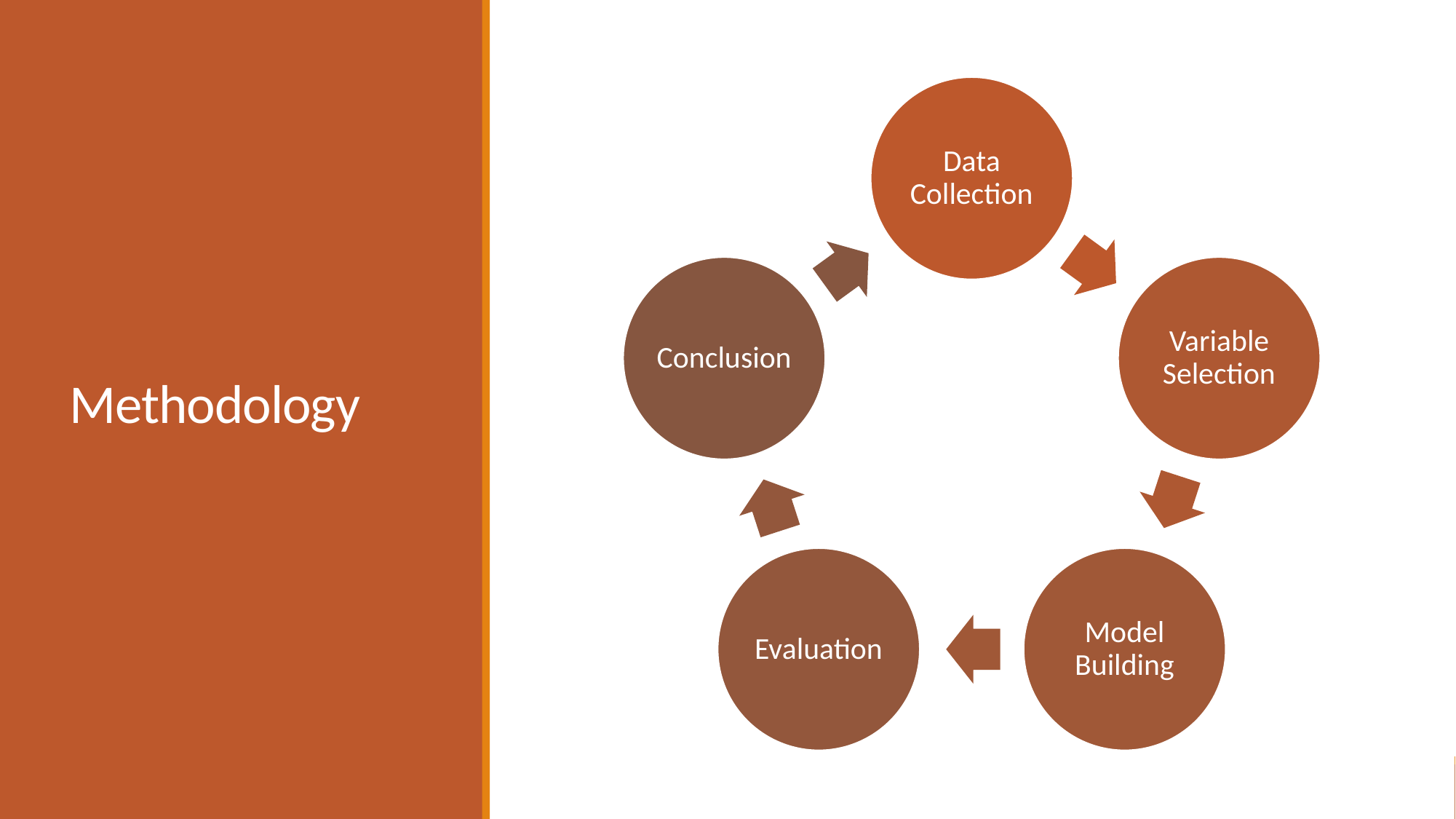

# Methodology
Data Collection

Variable Selection

Model Building

Evaluation

Conclusion